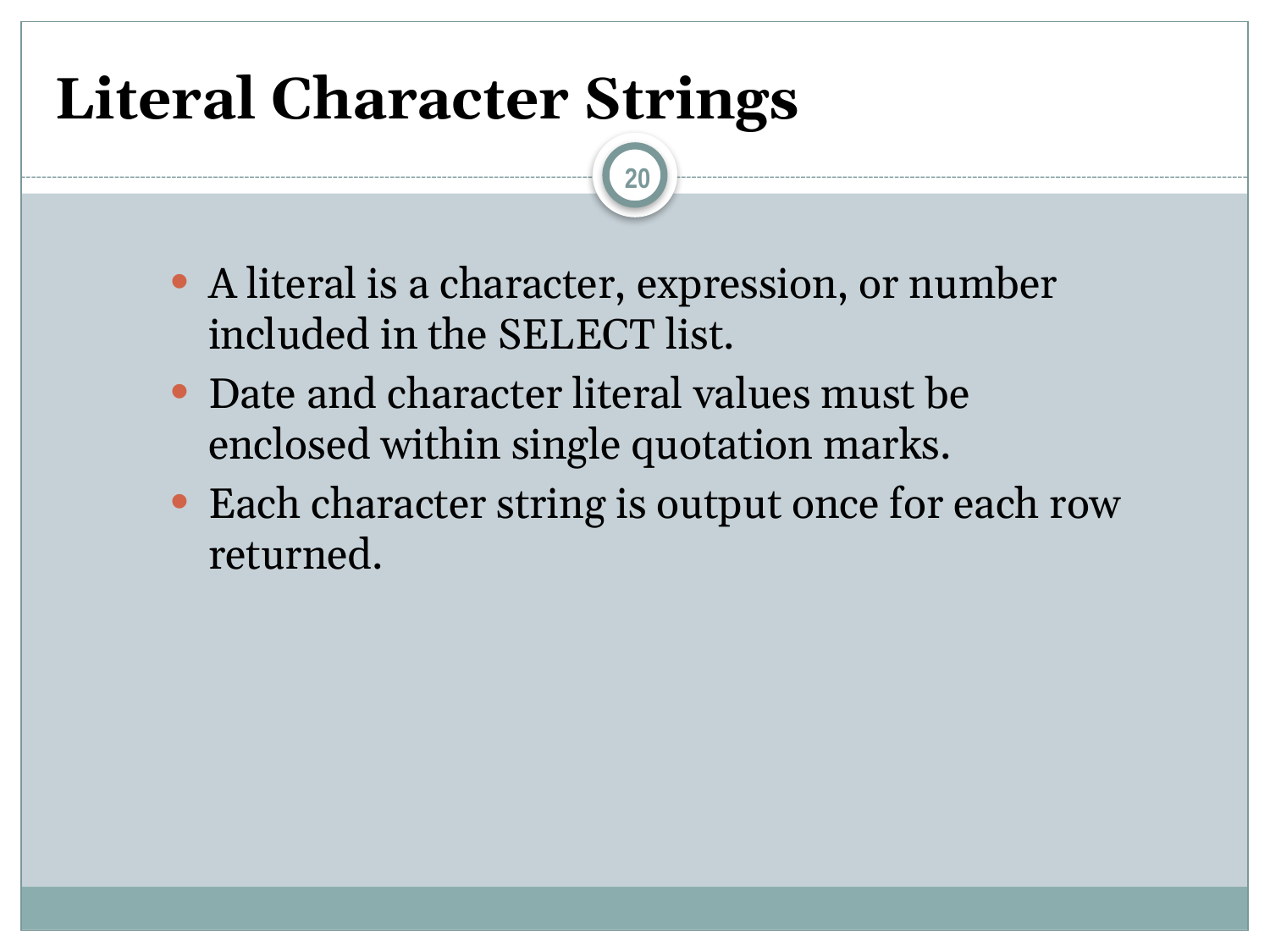

# Literal Character Strings
20
A literal is a character, expression, or number included in the SELECT list.
Date and character literal values must be enclosed within single quotation marks.
Each character string is output once for each row returned.